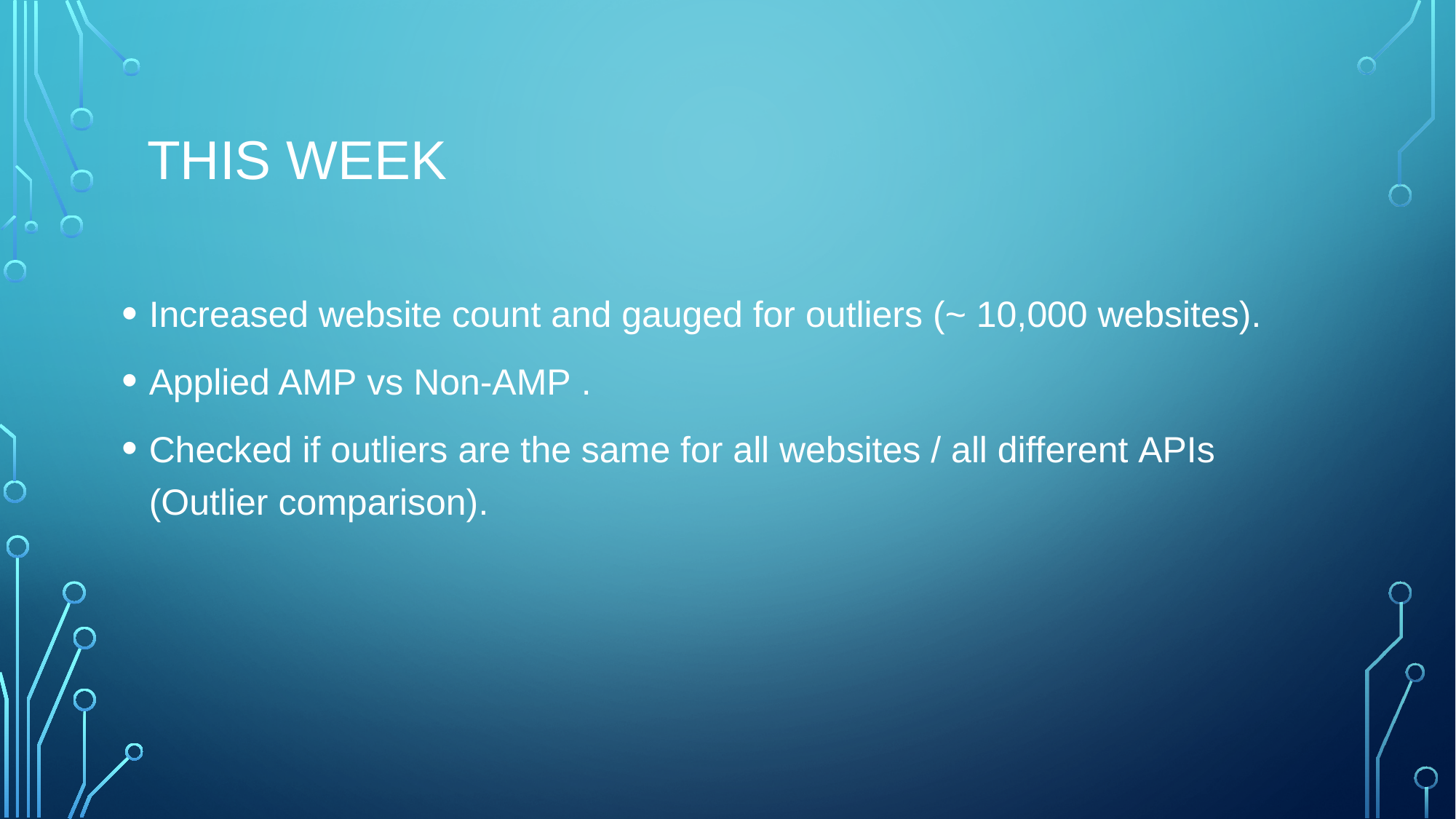

# This week

Increased website count and gauged for outliers (~ 10,000 websites).
Applied AMP vs Non-AMP .
Checked if outliers are the same for all websites / all different APIs (Outlier comparison).